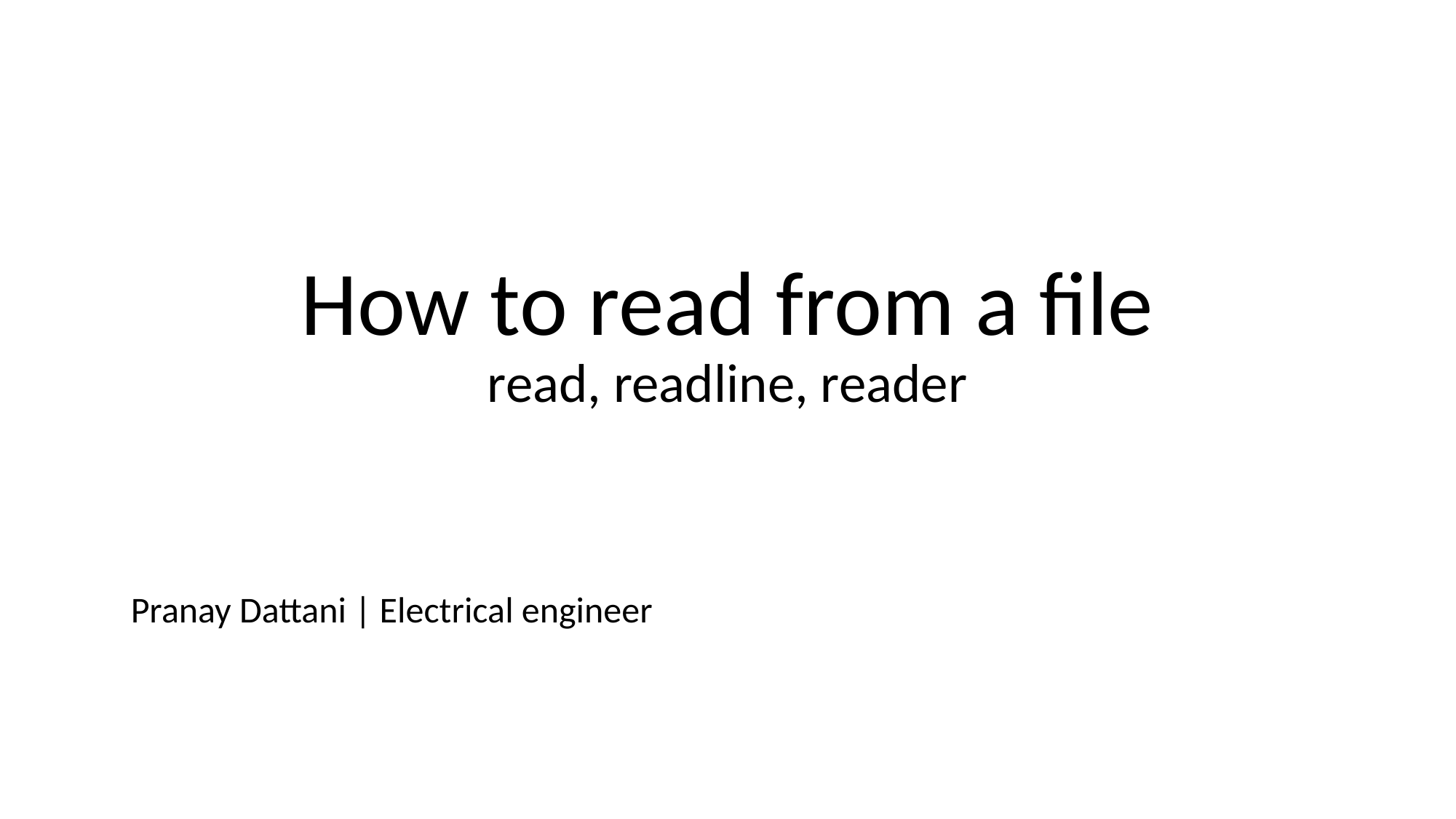

# How to read from a file read, readline, reader
Pranay Dattani | Electrical engineer